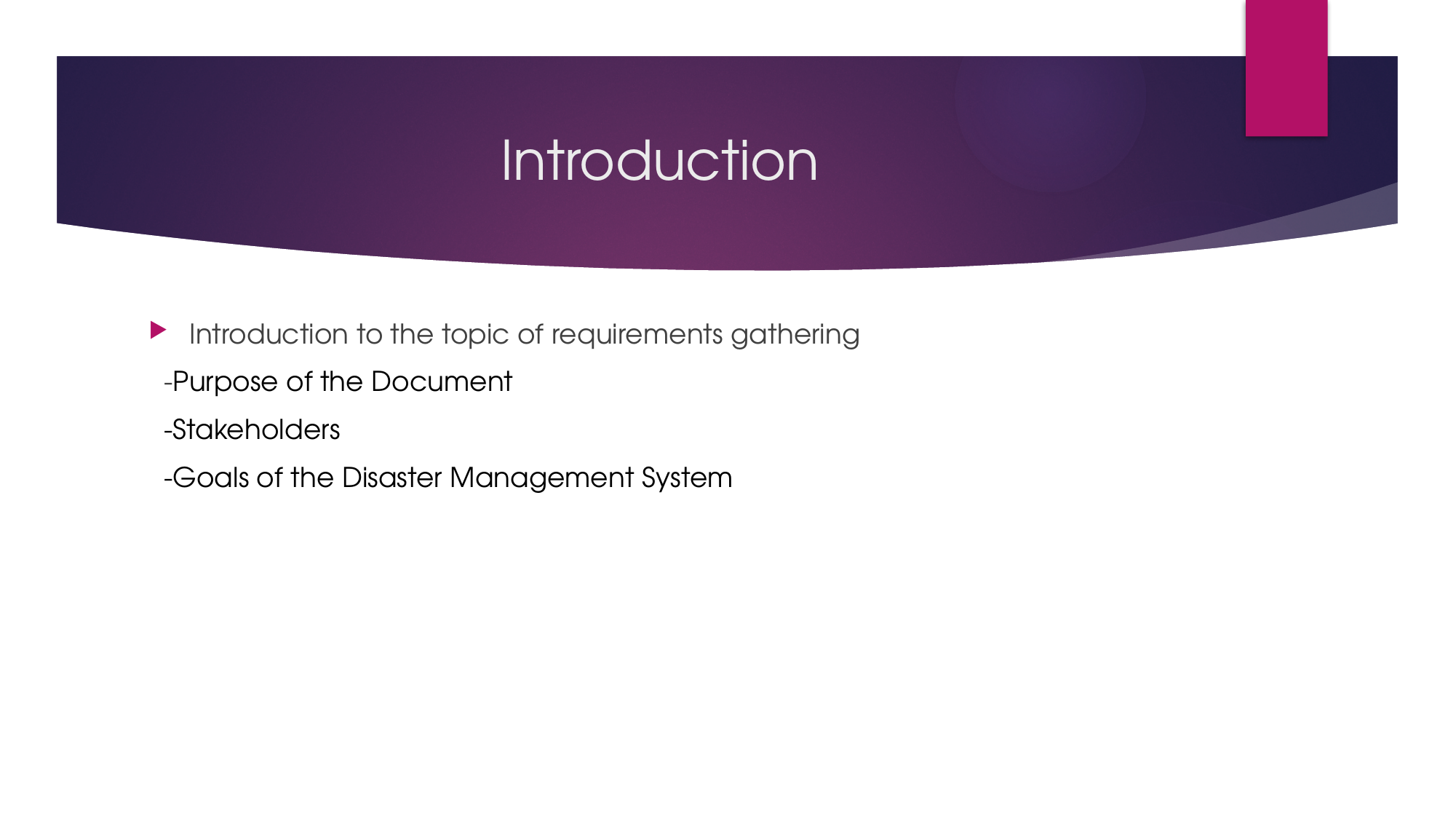

# Introduction
Introduction to the topic of requirements gathering
  -Purpose of the Document
  -Stakeholders
  -Goals of the Disaster Management System